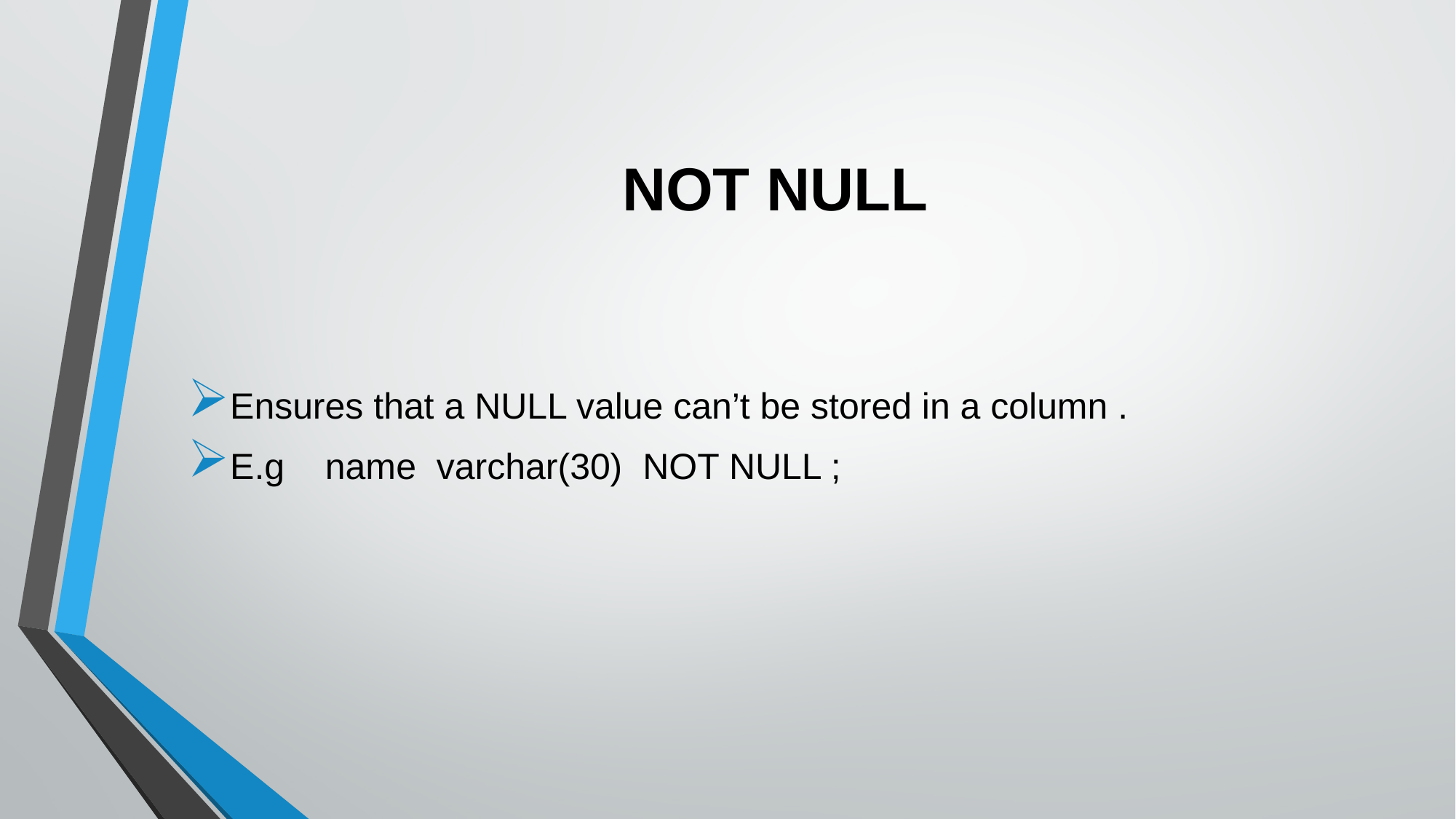

# NOT NULL
Ensures that a NULL value can’t be stored in a column .
E.g    name  varchar(30)  NOT NULL ;